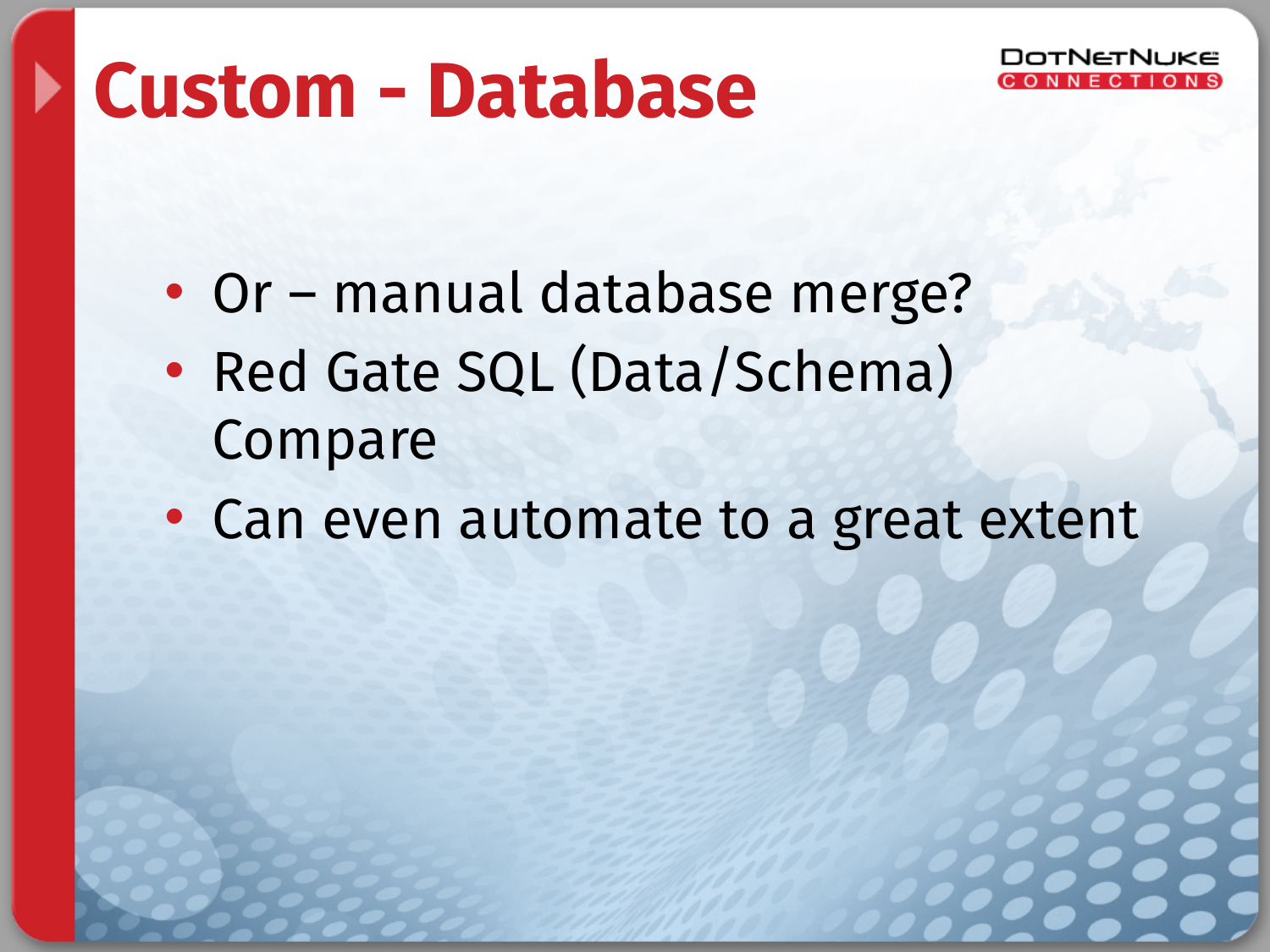

# Custom - Database
Or – manual database merge?
Red Gate SQL (Data/Schema) Compare
Can even automate to a great extent